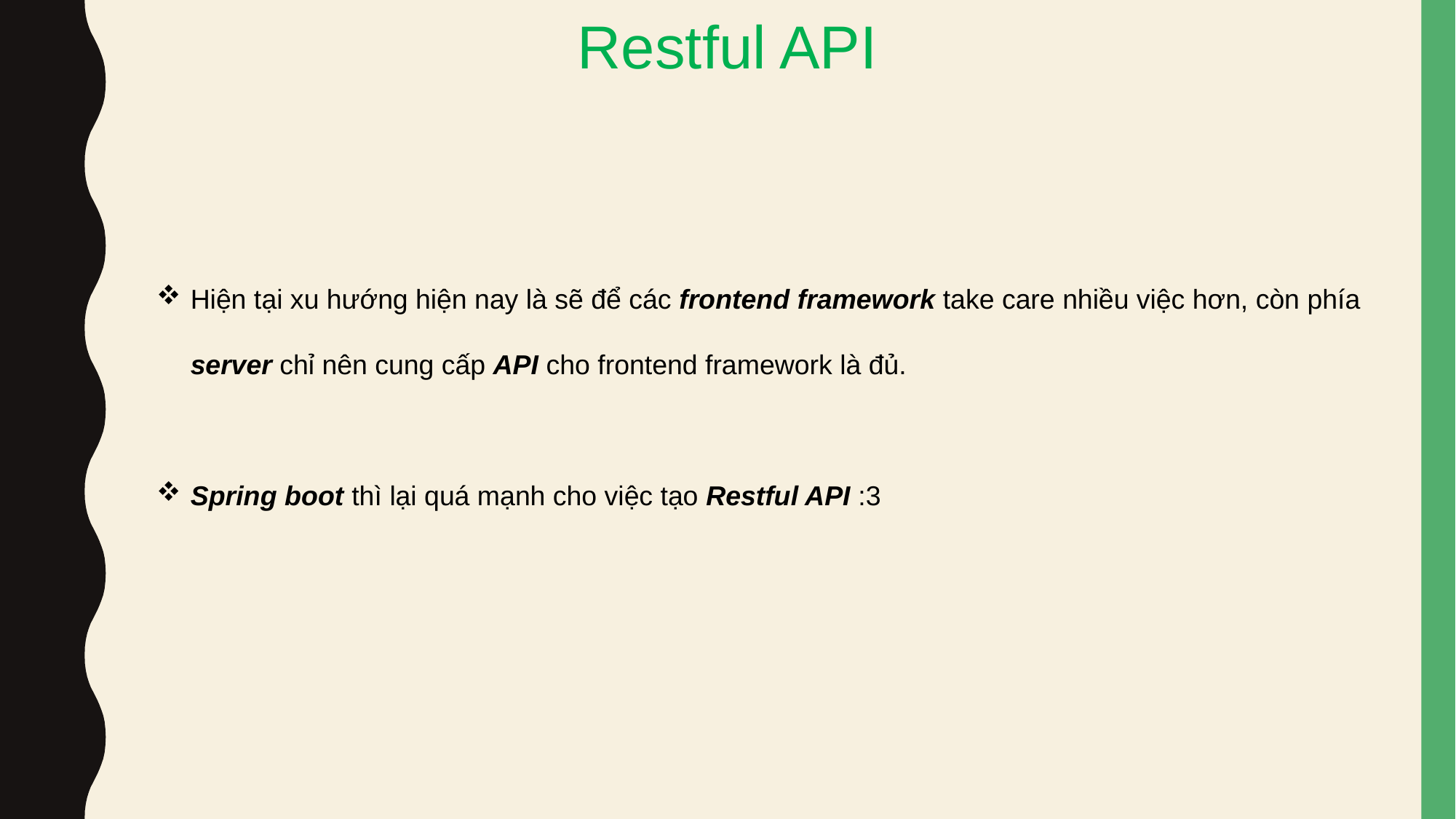

Restful API
Hiện tại xu hướng hiện nay là sẽ để các frontend framework take care nhiều việc hơn, còn phía server chỉ nên cung cấp API cho frontend framework là đủ.

Spring boot thì lại quá mạnh cho việc tạo Restful API :3